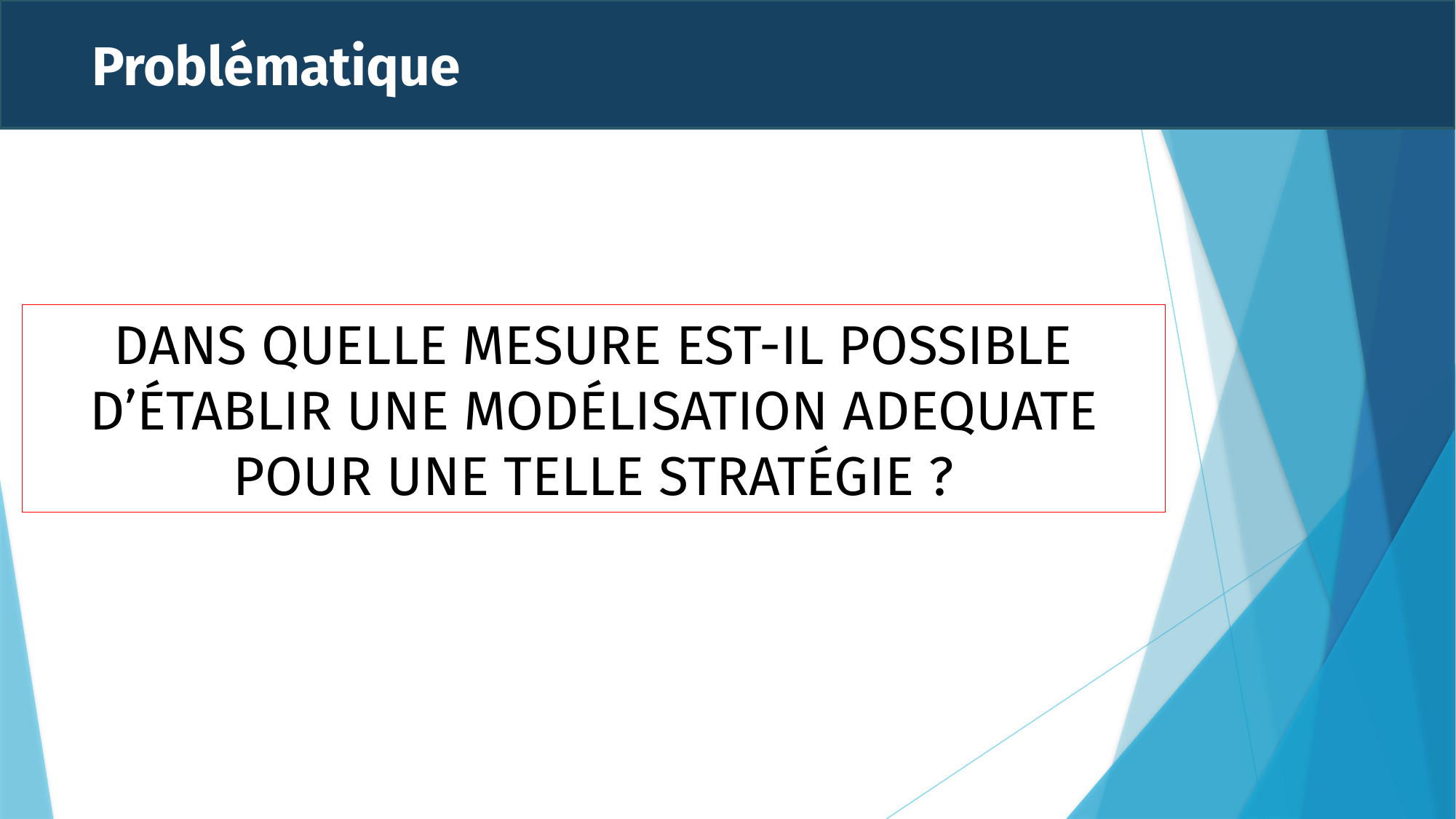

# Problématique
DANS QUELLE MESURE EST-IL POSSIBLE D’ÉTABLIR UNE MODÉLISATION ADEQUATE POUR UNE TELLE STRATÉGIE ?